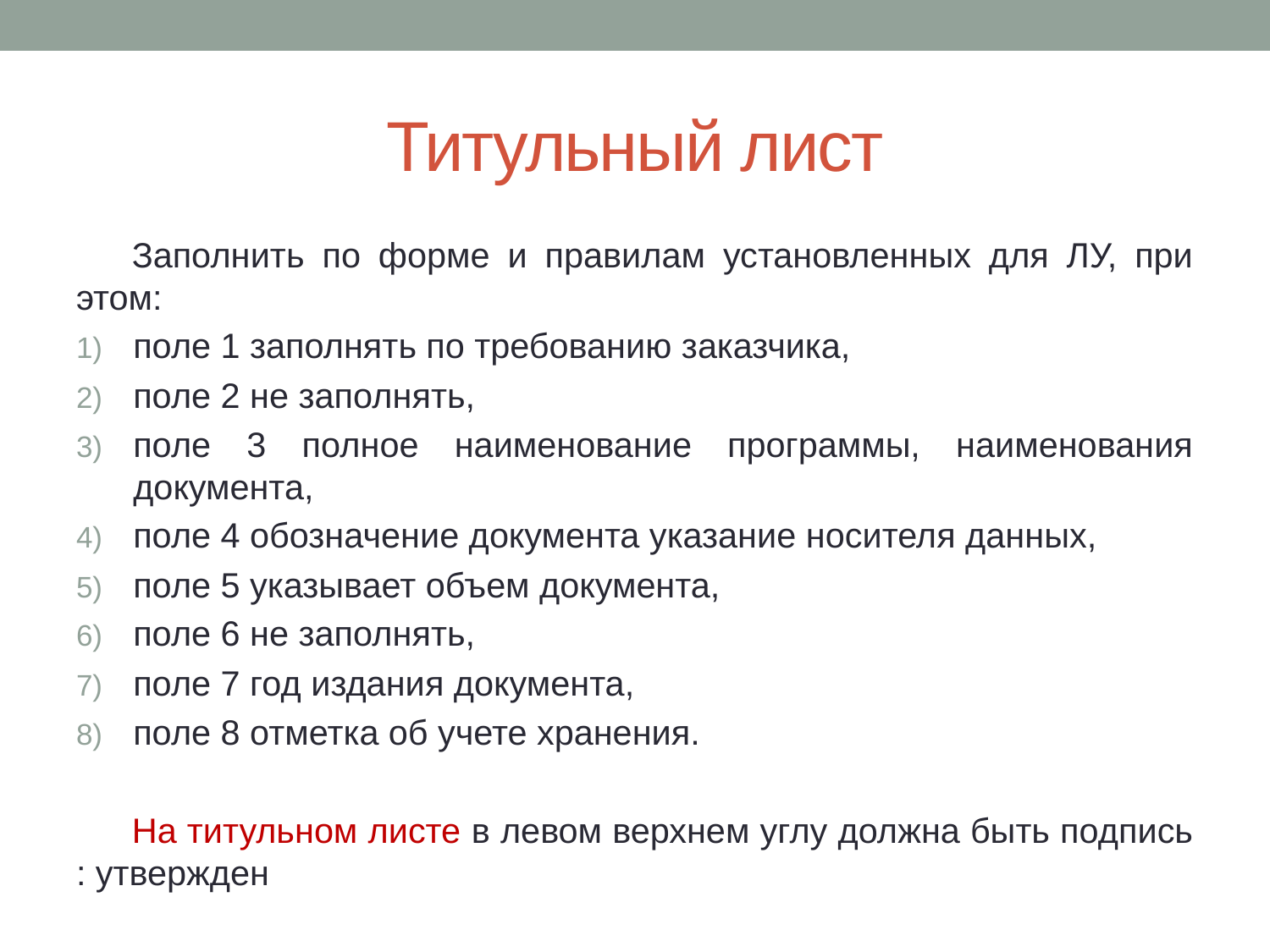

# Титульный лист
Заполнить по форме и правилам установленных для ЛУ, при этом:
поле 1 заполнять по требованию заказчика,
поле 2 не заполнять,
поле 3 полное наименование программы, наименования документа,
поле 4 обозначение документа указание носителя данных,
поле 5 указывает объем документа,
поле 6 не заполнять,
поле 7 год издания документа,
поле 8 отметка об учете хранения.

На титульном листе в левом верхнем углу должна быть подпись : утвержден